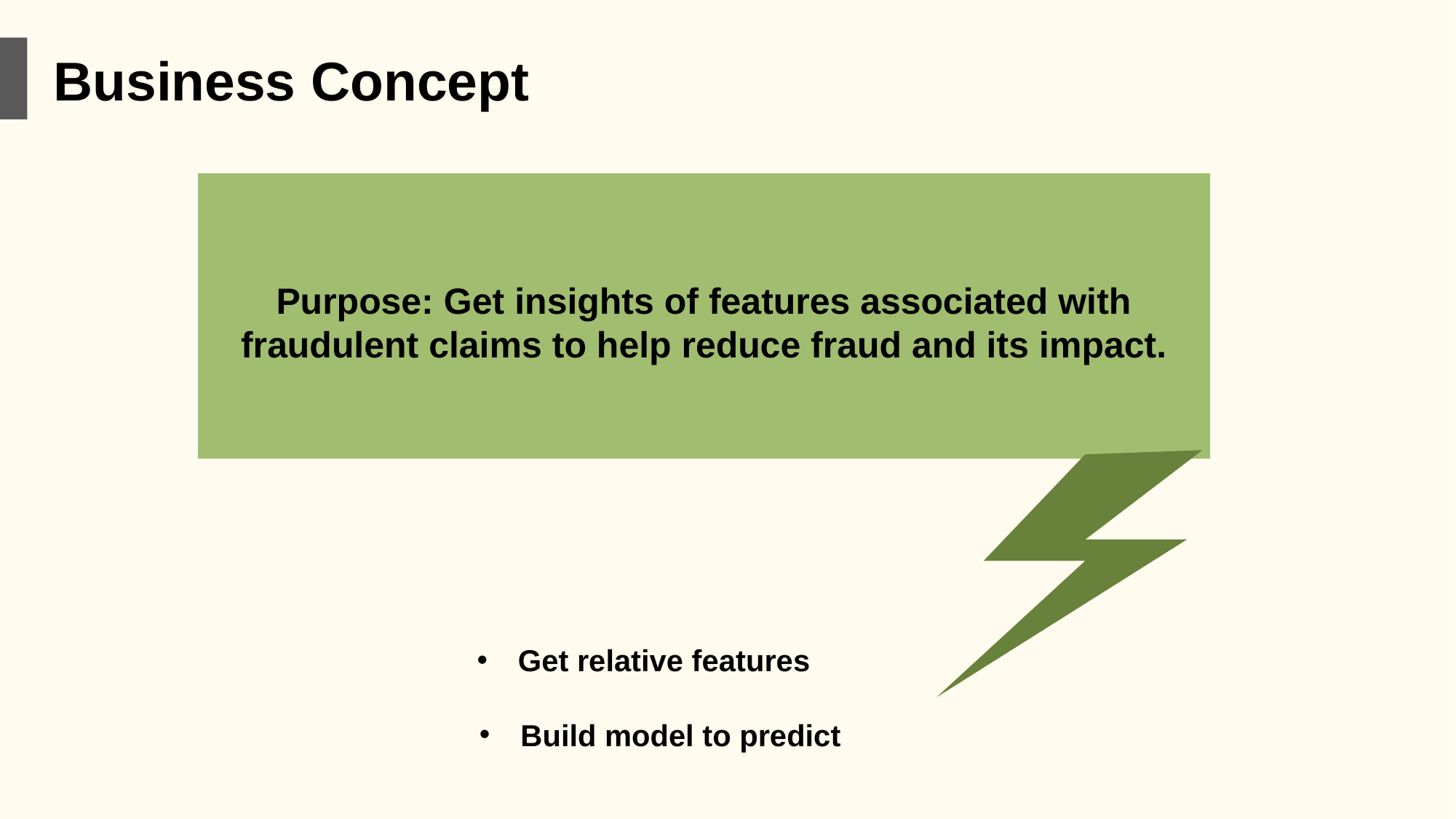

Business Concept

Purpose: Get insights of features associated with fraudulent claims to help reduce fraud and its impact.
Get relative features
Build model to predict